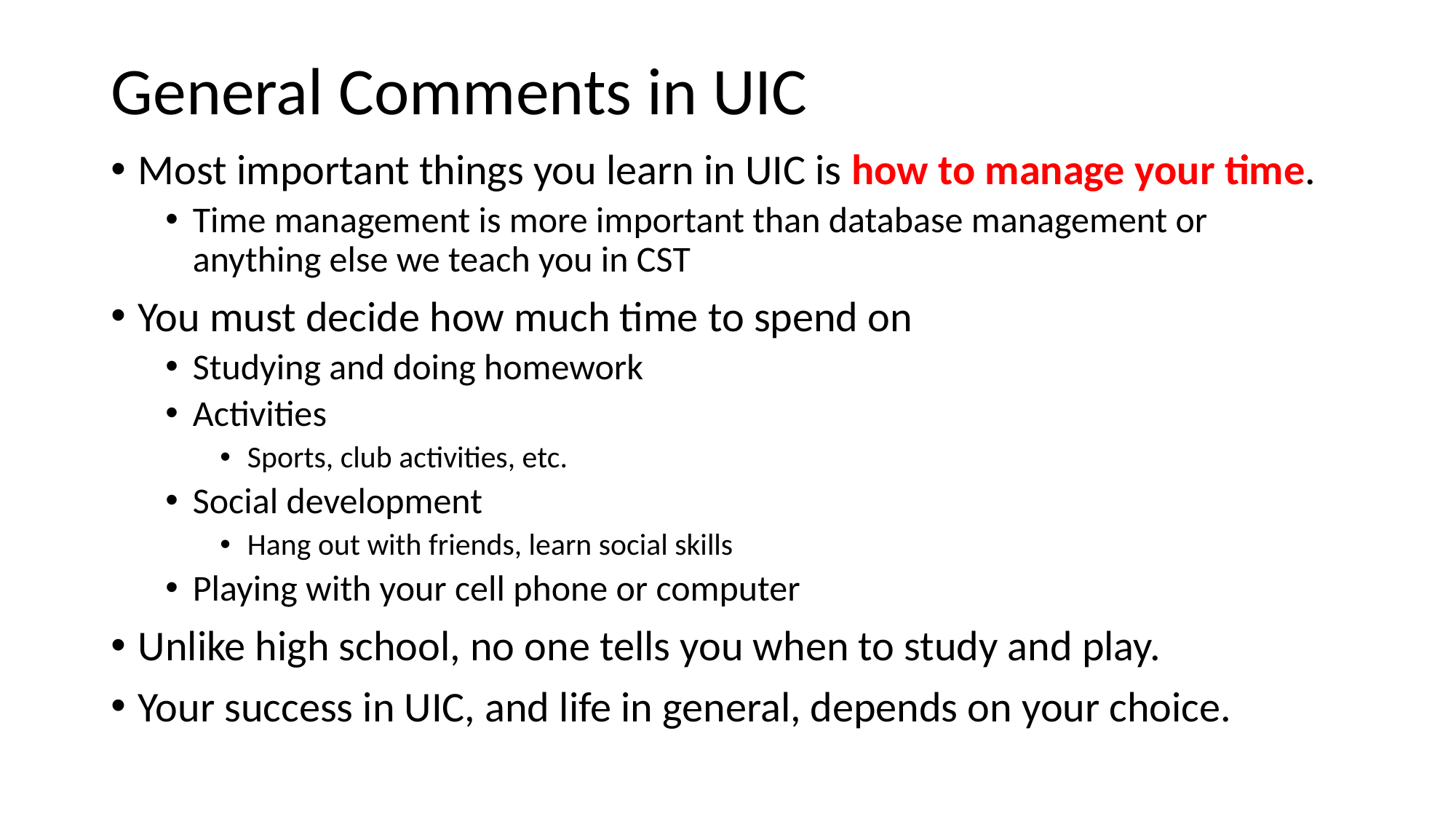

# General Comments in UIC
Most important things you learn in UIC is how to manage your time.
Time management is more important than database management or anything else we teach you in CST
You must decide how much time to spend on
Studying and doing homework
Activities
Sports, club activities, etc.
Social development
Hang out with friends, learn social skills
Playing with your cell phone or computer
Unlike high school, no one tells you when to study and play.
Your success in UIC, and life in general, depends on your choice.